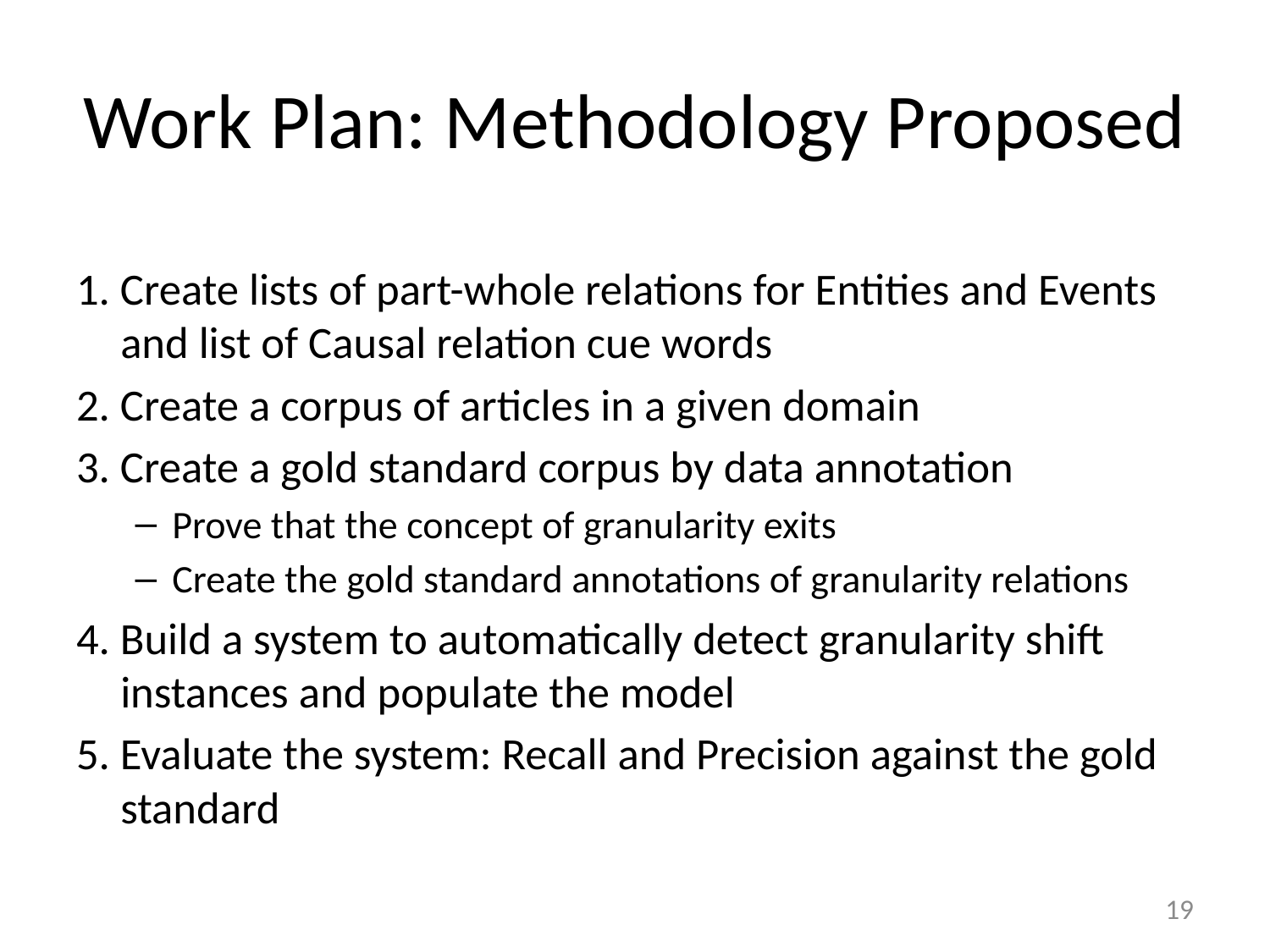

# Work Plan: Methodology Proposed
1. Create lists of part-whole relations for Entities and Events and list of Causal relation cue words
2. Create a corpus of articles in a given domain
3. Create a gold standard corpus by data annotation
Prove that the concept of granularity exits
Create the gold standard annotations of granularity relations
4. Build a system to automatically detect granularity shift instances and populate the model
5. Evaluate the system: Recall and Precision against the gold standard
19